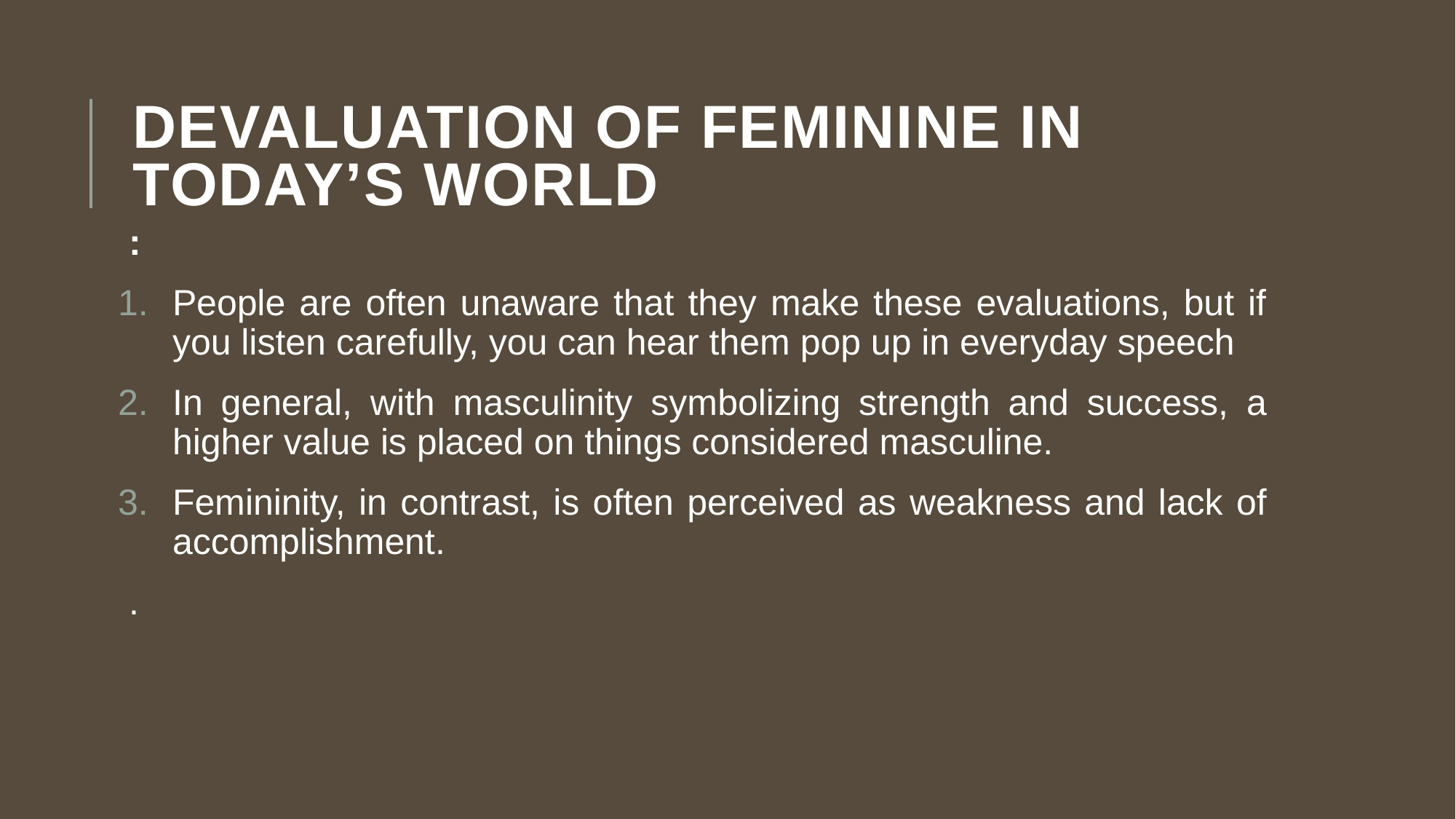

# Devaluation of Feminine in today’s world
:
People are often unaware that they make these evaluations, but if you listen carefully, you can hear them pop up in everyday speech
In general, with masculinity symbolizing strength and success, a higher value is placed on things considered masculine.
Femininity, in contrast, is often perceived as weakness and lack of accomplishment.
.